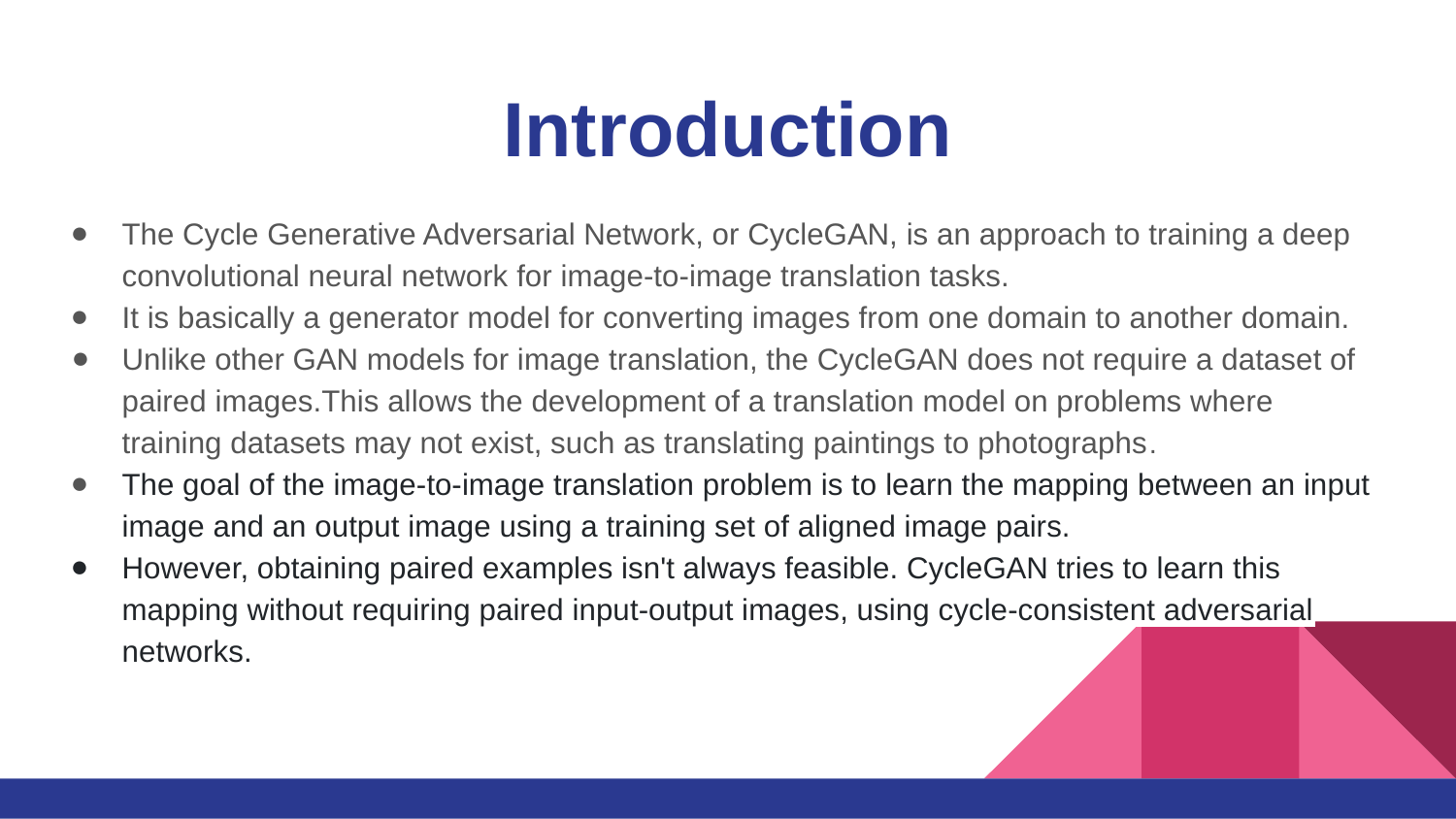

# Introduction
The Cycle Generative Adversarial Network, or CycleGAN, is an approach to training a deep convolutional neural network for image-to-image translation tasks.
It is basically a generator model for converting images from one domain to another domain.
Unlike other GAN models for image translation, the CycleGAN does not require a dataset of paired images.This allows the development of a translation model on problems where training datasets may not exist, such as translating paintings to photographs.
The goal of the image-to-image translation problem is to learn the mapping between an input image and an output image using a training set of aligned image pairs.
However, obtaining paired examples isn't always feasible. CycleGAN tries to learn this mapping without requiring paired input-output images, using cycle-consistent adversarial networks.